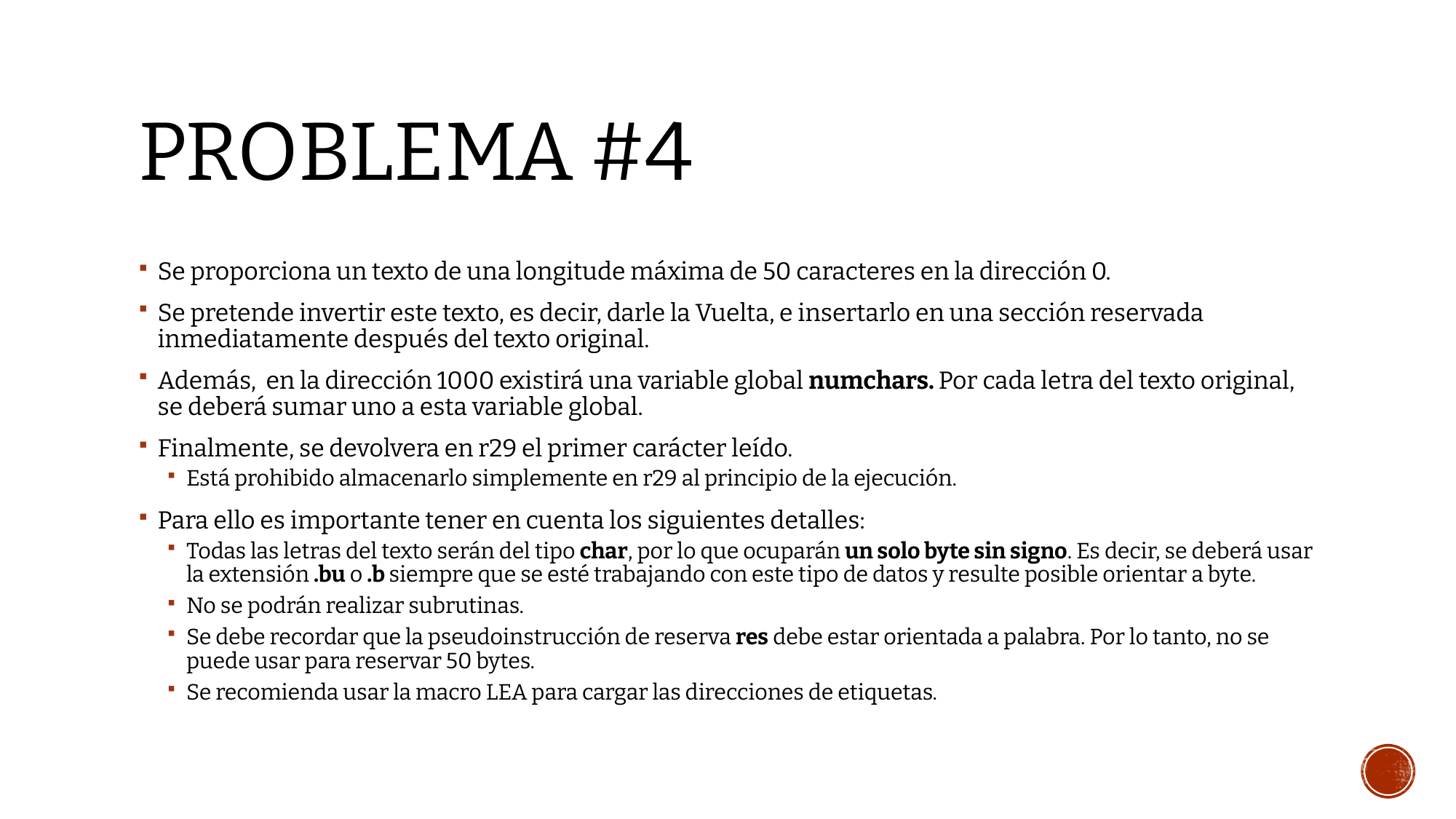

# Problema #4
Se proporciona un texto de una longitude máxima de 50 caracteres en la dirección 0.
Se pretende invertir este texto, es decir, darle la Vuelta, e insertarlo en una sección reservada inmediatamente después del texto original.
Además,  en la dirección 1000 existirá una variable global numchars. Por cada letra del texto original, se deberá sumar uno a esta variable global.
Finalmente, se devolvera en r29 el primer carácter leído.
Está prohibido almacenarlo simplemente en r29 al principio de la ejecución.
Para ello es importante tener en cuenta los siguientes detalles:
Todas las letras del texto serán del tipo char, por lo que ocuparán un solo byte sin signo. Es decir, se deberá usar la extensión .bu o .b siempre que se esté trabajando con este tipo de datos y resulte posible orientar a byte.
No se podrán realizar subrutinas.
Se debe recordar que la pseudoinstrucción de reserva res debe estar orientada a palabra. Por lo tanto, no se puede usar para reservar 50 bytes.
Se recomienda usar la macro LEA para cargar las direcciones de etiquetas.